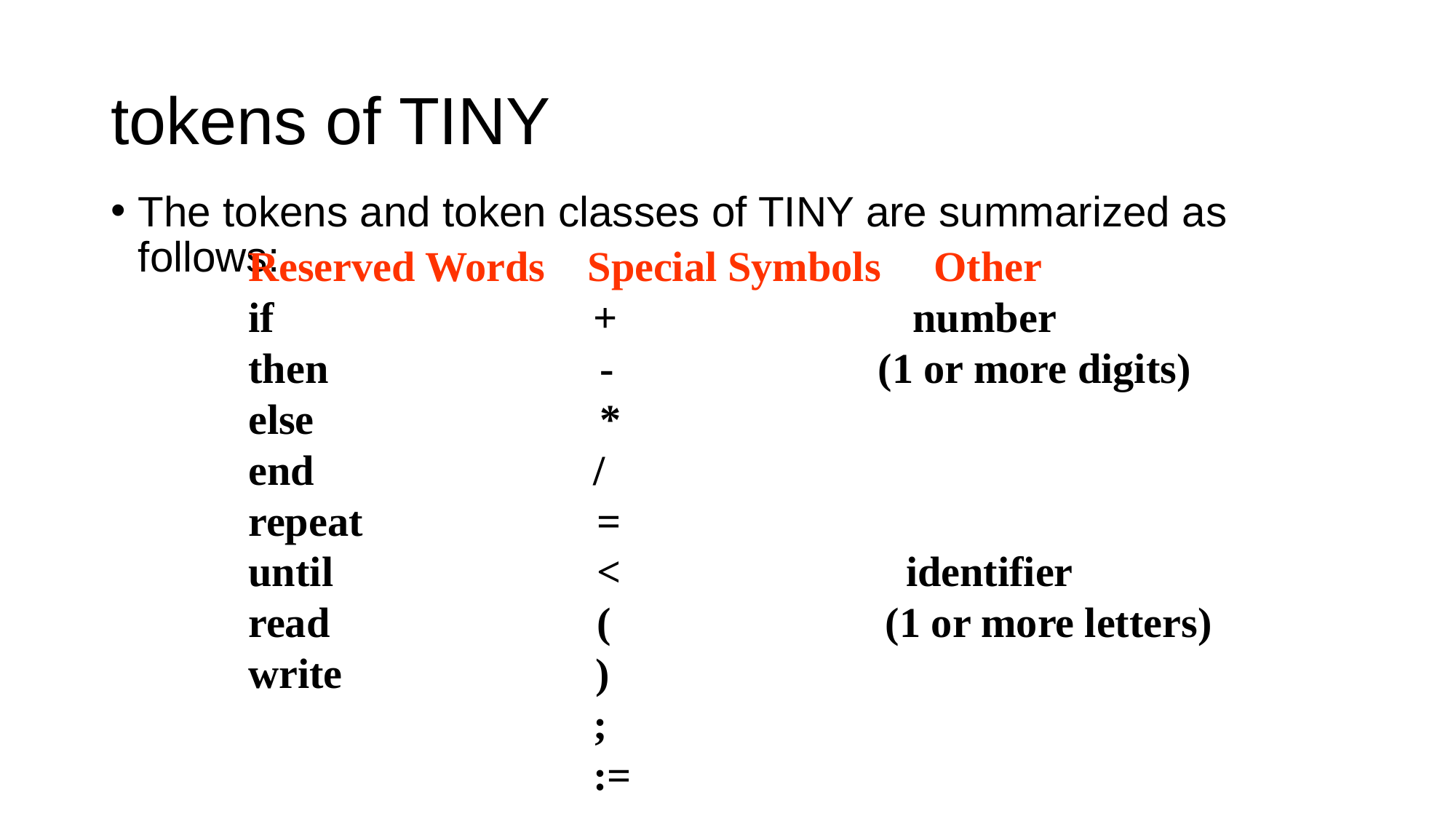

# tokens of TINY
The tokens and token classes of TINY are summarized as follows:
Reserved Words    Special Symbols     Other
if	    	            +                            number
then	                       -                         (1 or more digits)
else	                       *
end	    	            /
repeat             	  =
until               	  <                           identifier
read              	  (                          (1 or more letters)
write                        )
		            ;
                  	            :=